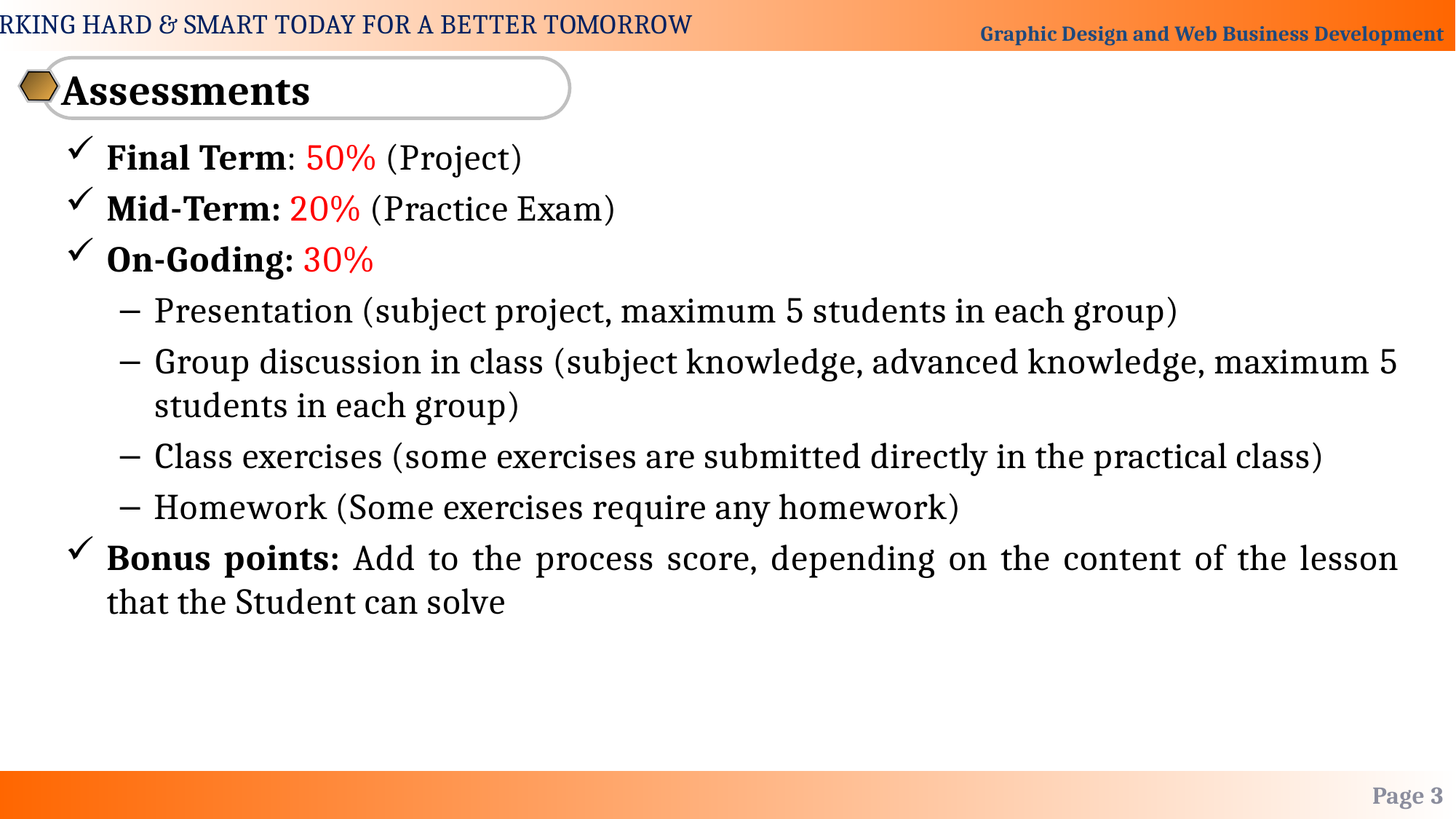

Assessments

Final Term: 50% (Project)
Mid-Term: 20% (Practice Exam)
On-Goding: 30%
Presentation (subject project, maximum 5 students in each group)
Group discussion in class (subject knowledge, advanced knowledge, maximum 5 students in each group)
Class exercises (some exercises are submitted directly in the practical class)
Homework (Some exercises require any homework)
Bonus points: Add to the process score, depending on the content of the lesson that the Student can solve
Page 3